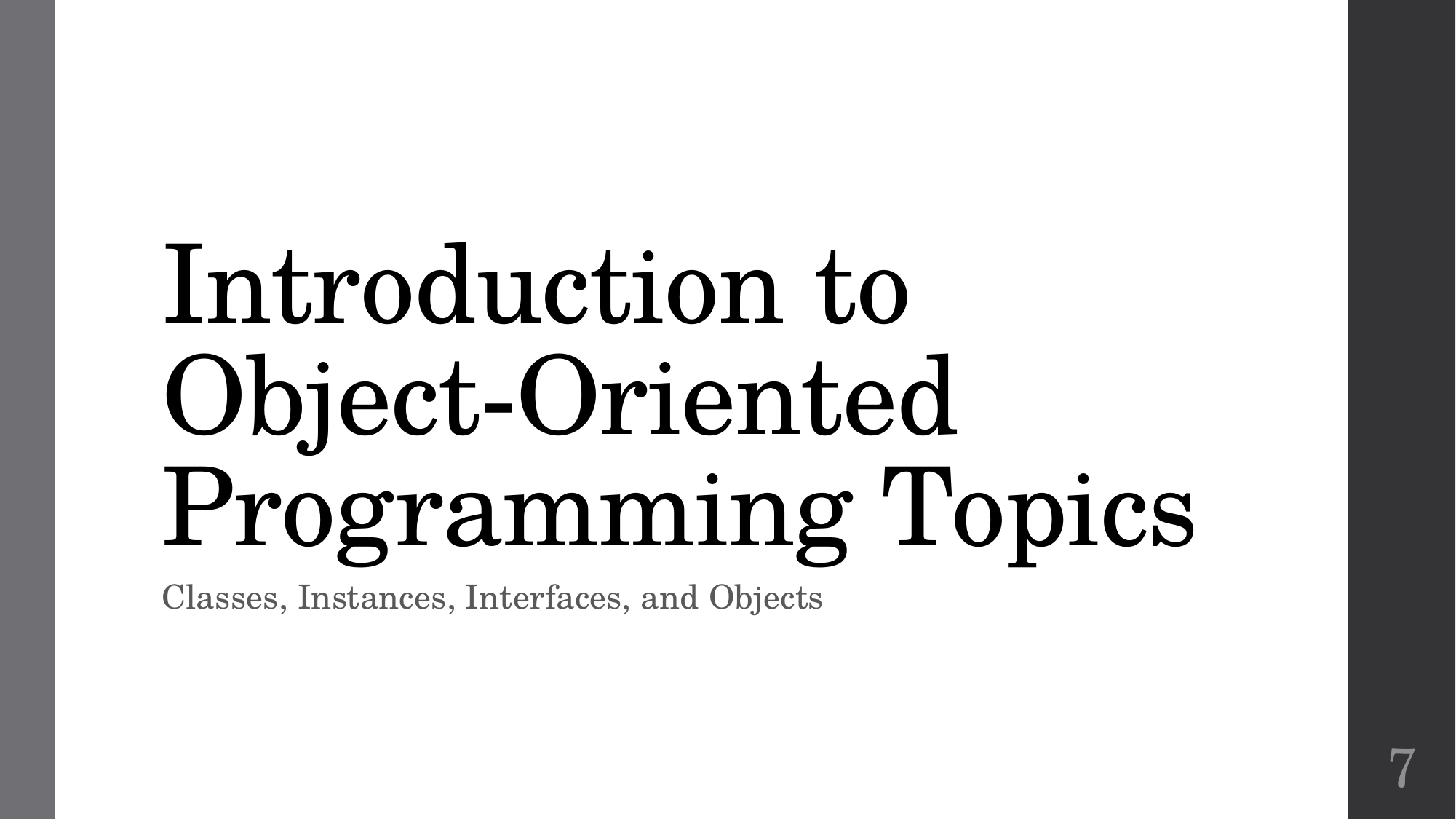

# Introduction to Object-Oriented Programming Topics
Classes, Instances, Interfaces, and Objects
7